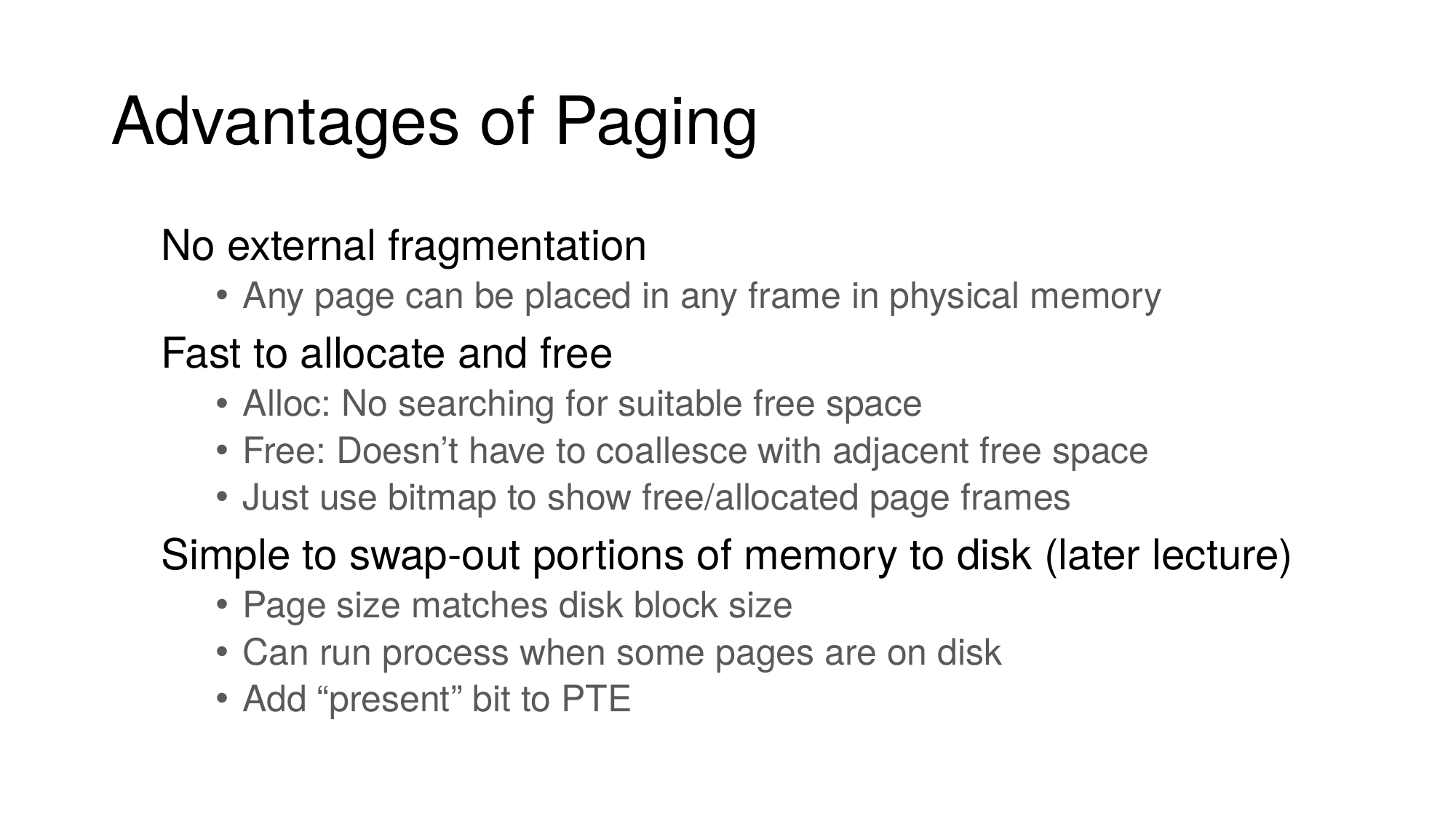

# Advantages of Paging
No external fragmentation
Any page can be placed in any frame in physical memory
Fast to allocate and free
Alloc: No searching for suitable free space
Free: Doesn’t have to coallesce with adjacent free space
Just use bitmap to show free/allocated page frames
Simple to swap-out portions of memory to disk (later lecture)
Page size matches disk block size
Can run process when some pages are on disk
Add “present” bit to PTE